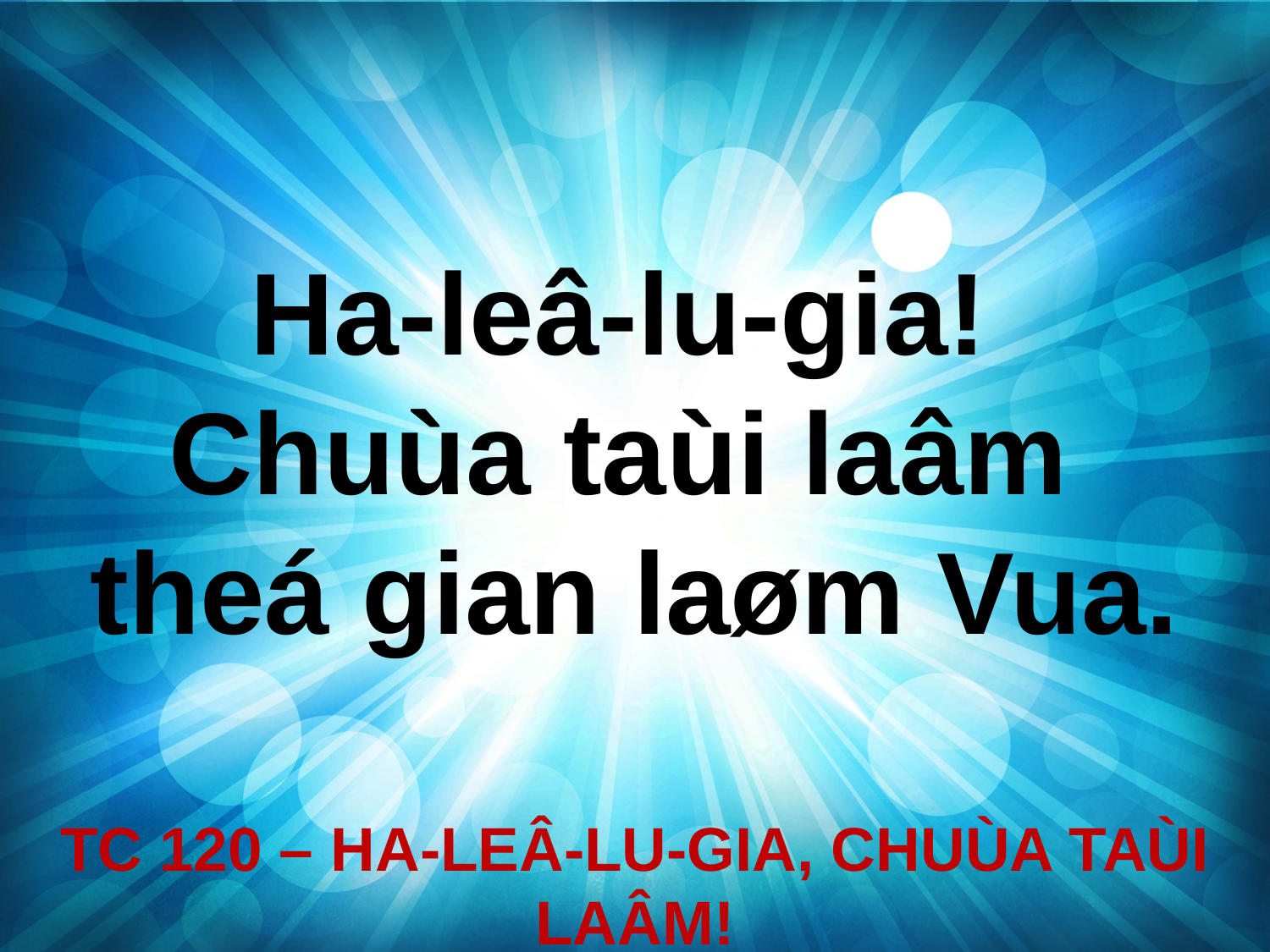

Ha-leâ-lu-gia!
Chuùa taùi laâm
theá gian laøm Vua.
TC 120 – HA-LEÂ-LU-GIA, CHUÙA TAÙI LAÂM!